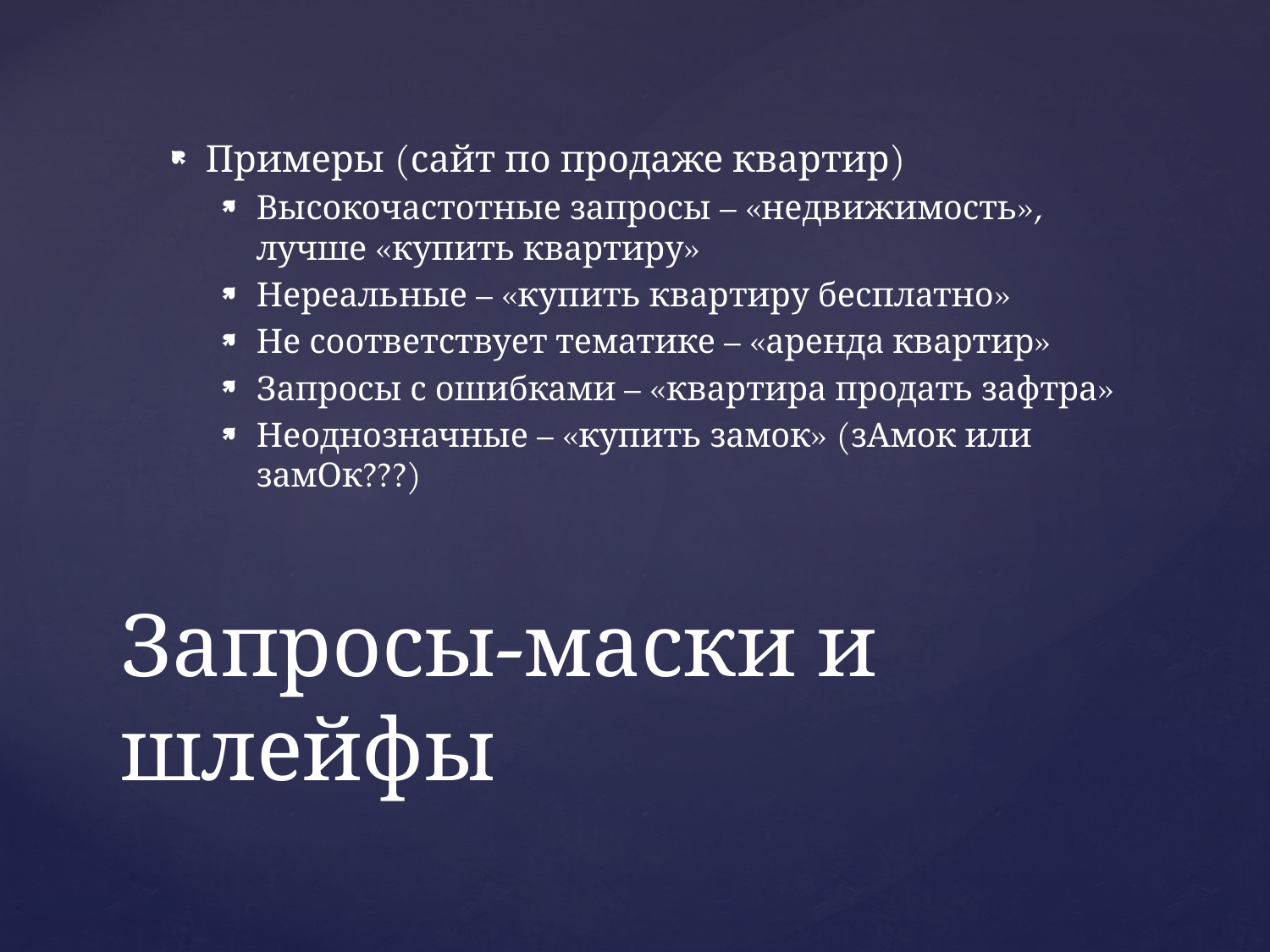

Примеры (сайт по продаже квартир)
Высокочастотные запросы – «недвижимость», лучше «купить квартиру»
Нереальные – «купить квартиру бесплатно»
Не соответствует тематике – «аренда квартир»
Запросы с ошибками – «квартира продать зафтра»
Неоднозначные – «купить замок» (зАмок или замОк???)
# Запросы-маски и шлейфы